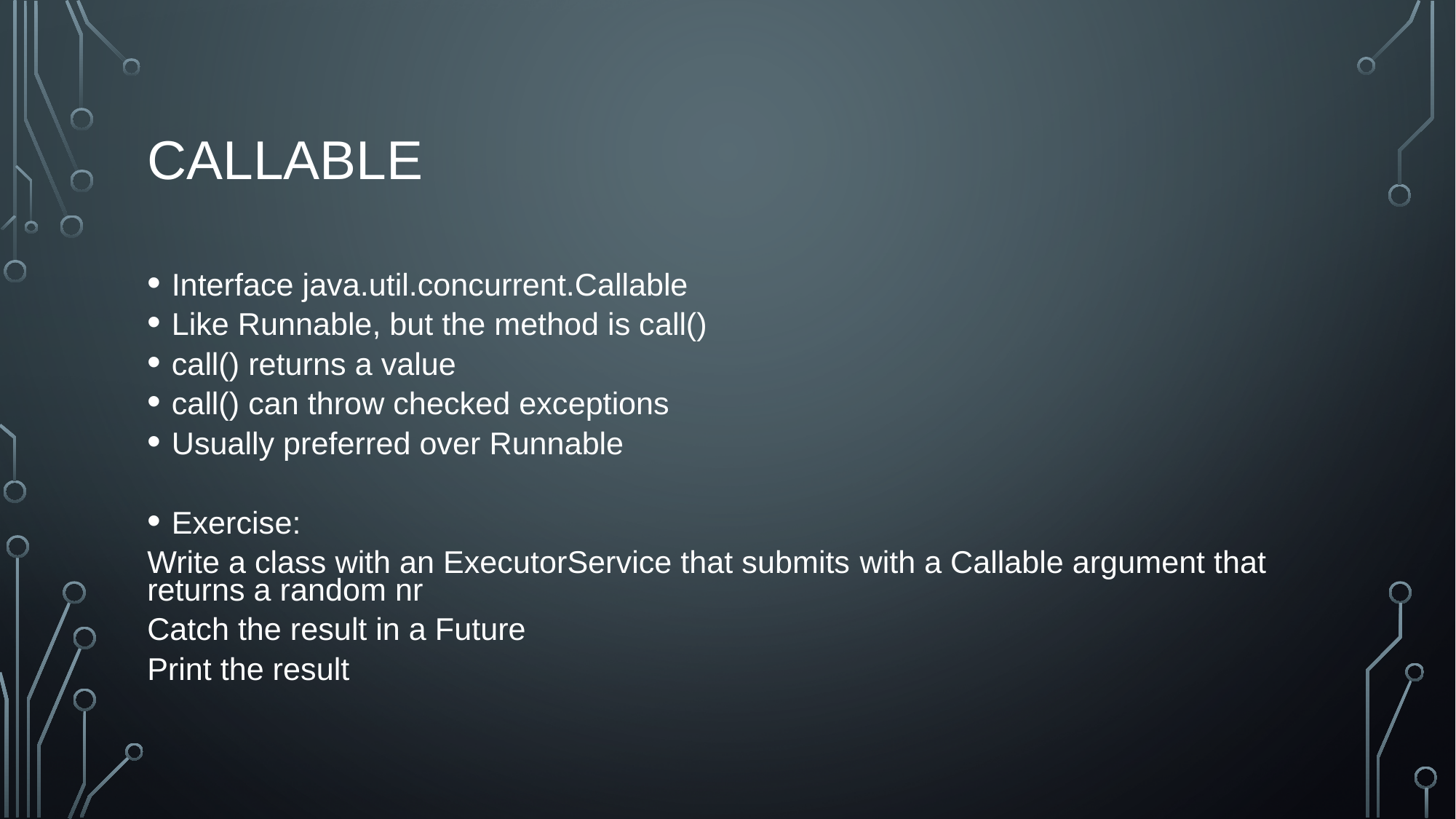

# Callable
Interface java.util.concurrent.Callable
Like Runnable, but the method is call()
call() returns a value
call() can throw checked exceptions
Usually preferred over Runnable

Exercise:
Write a class with an ExecutorService that submits with a Callable argument that returns a random nr
Catch the result in a Future
Print the result